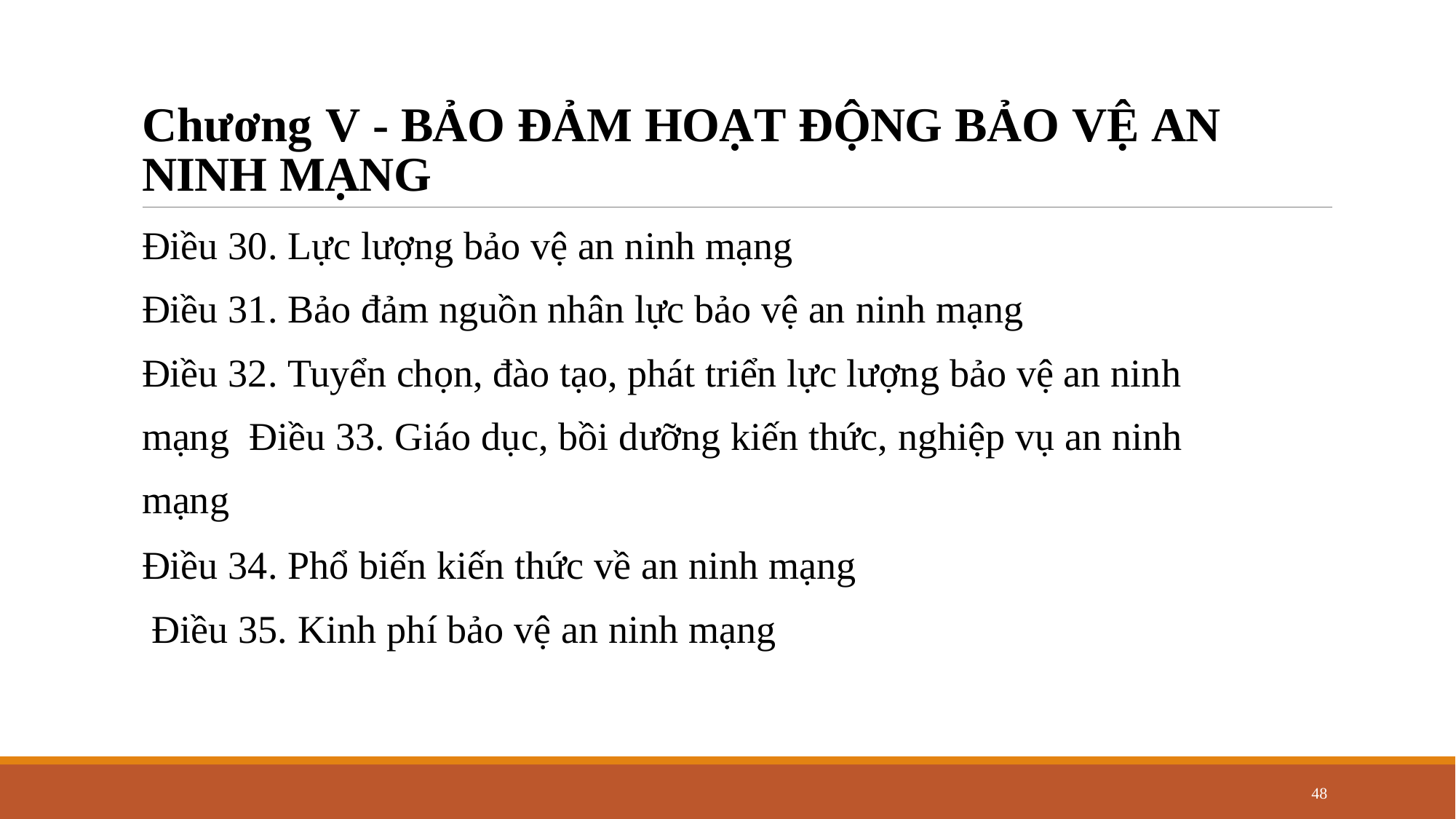

# Chương V - BẢO ĐẢM HOẠT ĐỘNG BẢO VỆ AN  NINH MẠNG
Điều 30. Lực lượng bảo vệ an ninh mạng
Điều 31. Bảo đảm nguồn nhân lực bảo vệ an ninh mạng
Điều 32. Tuyển chọn, đào tạo, phát triển lực lượng bảo vệ an ninh mạng  Điều 33. Giáo dục, bồi dưỡng kiến thức, nghiệp vụ an ninh mạng
Điều 34. Phổ biến kiến thức về an ninh mạng  Điều 35. Kinh phí bảo vệ an ninh mạng
48